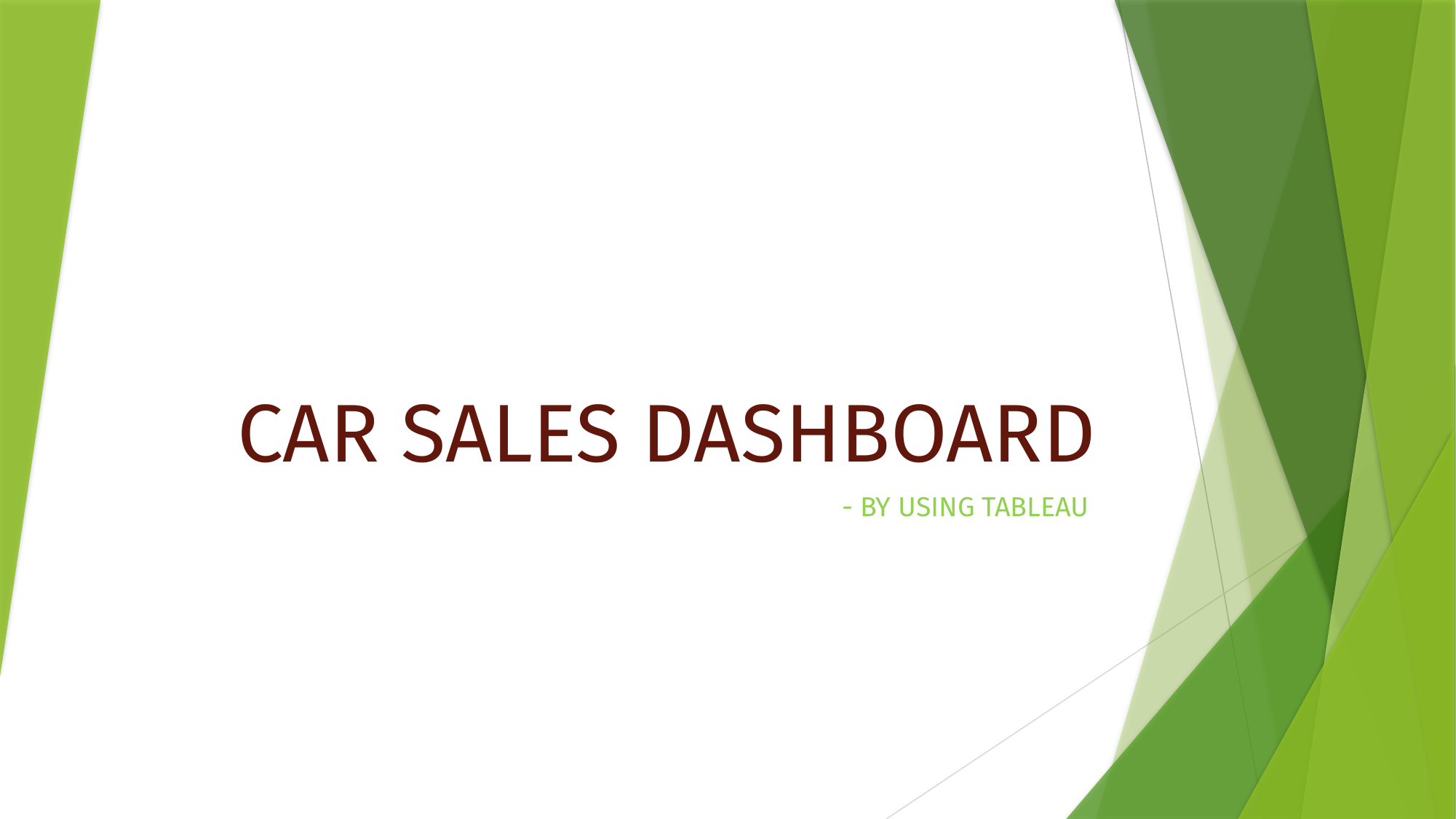

# CAR SALES DASHBOARD
- BY USING TABLEAU